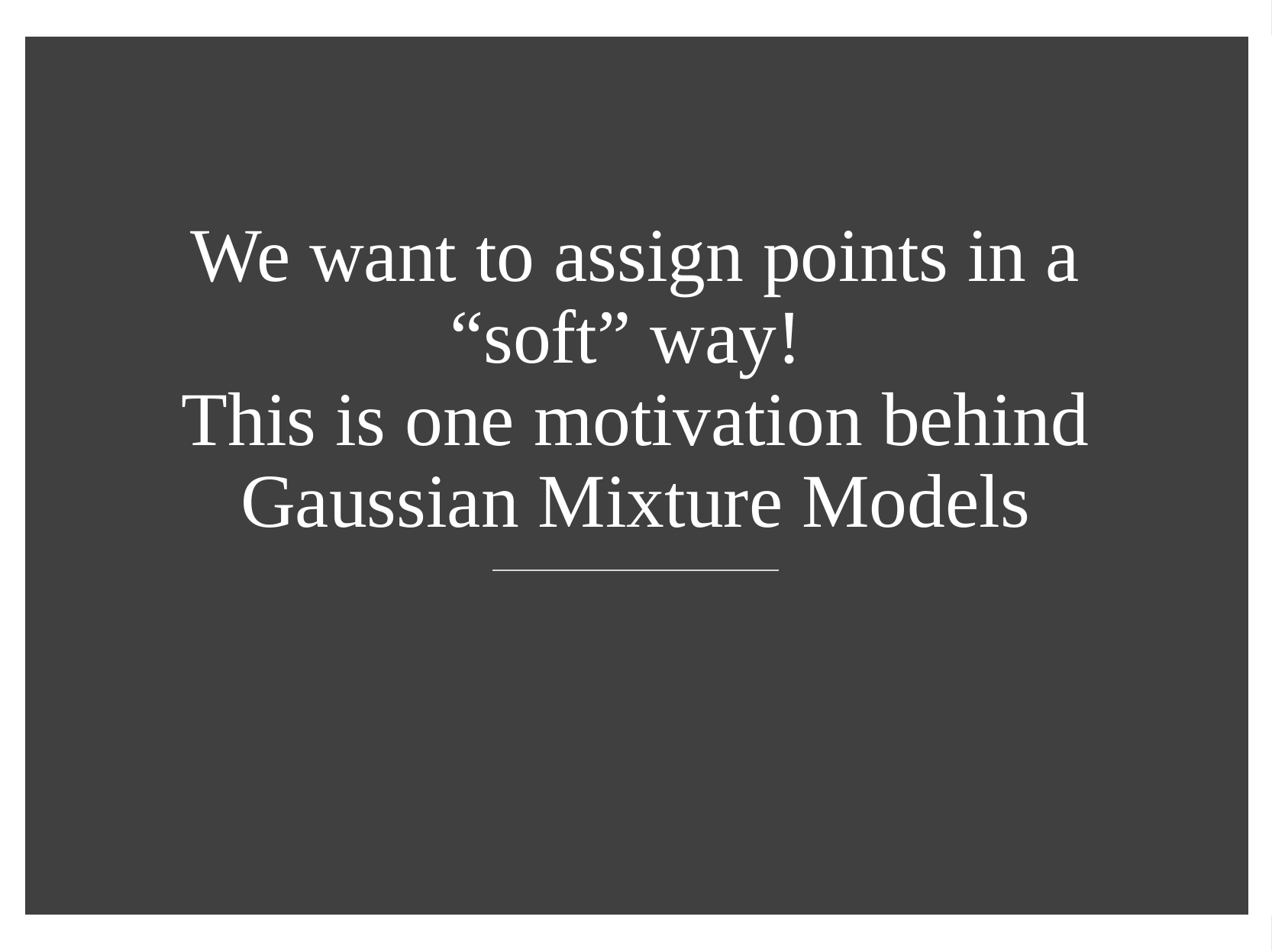

# We want to assign points in a “soft” way! This is one motivation behind Gaussian Mixture Models